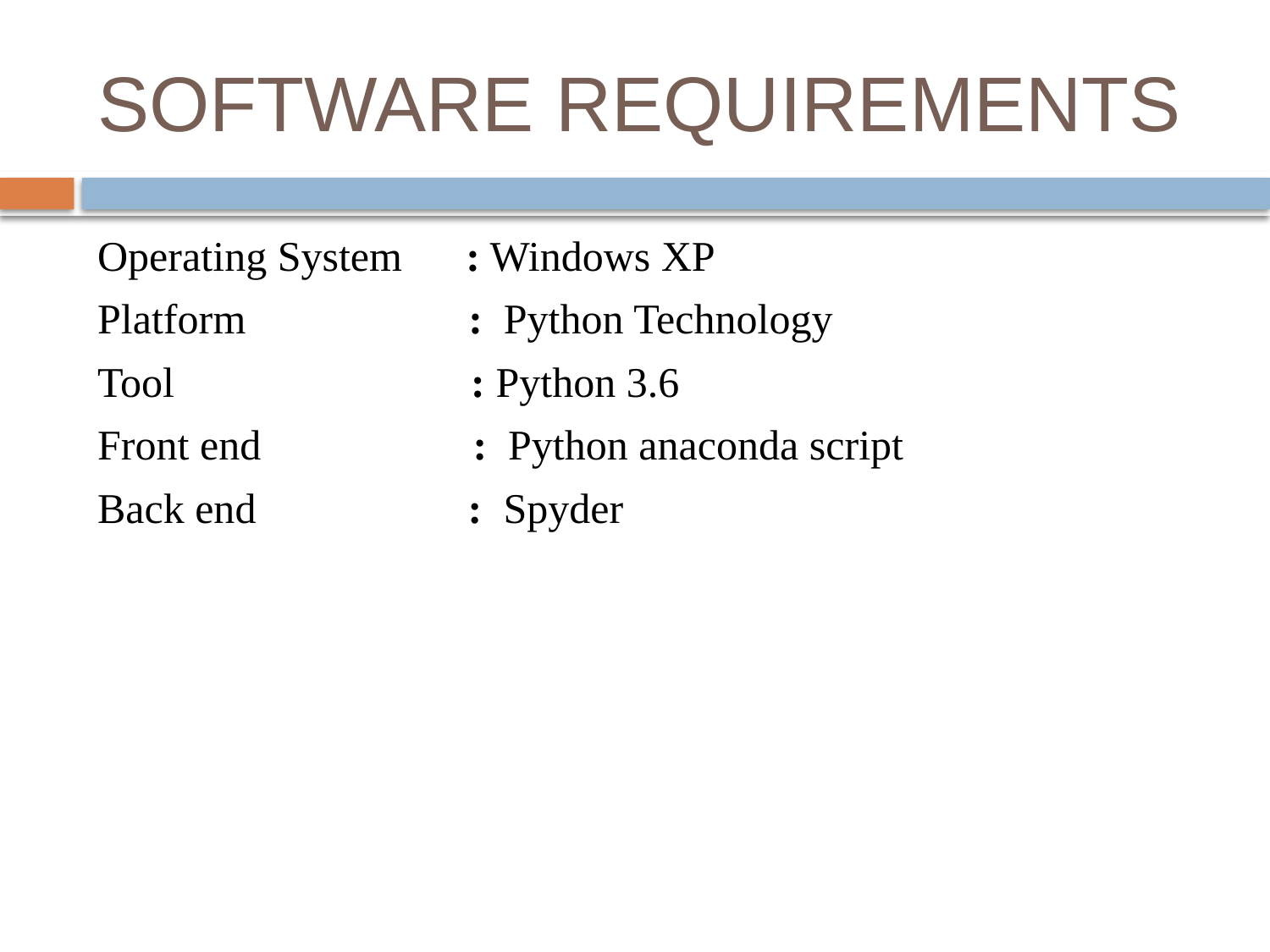

# SOFTWARE REQUIREMENTS
Operating System      : Windows XP
Platform                     :  Python Technology
Tool                            : Python 3.6
Front end                    :  Python anaconda script
Back end                    :  Spyder